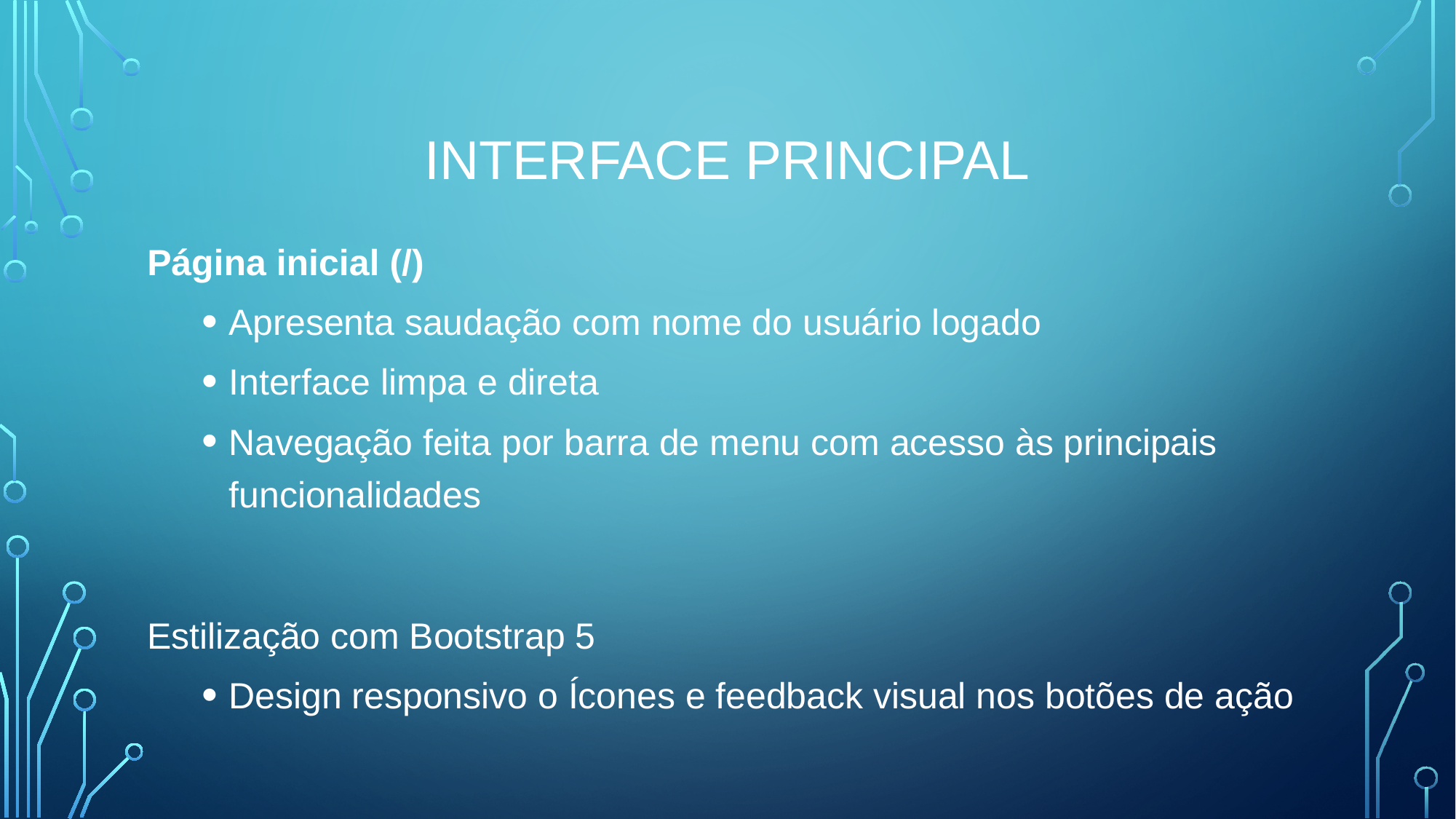

# Interface Principal
Página inicial (/)
Apresenta saudação com nome do usuário logado
Interface limpa e direta
Navegação feita por barra de menu com acesso às principais funcionalidades

Estilização com Bootstrap 5
Design responsivo o Ícones e feedback visual nos botões de ação